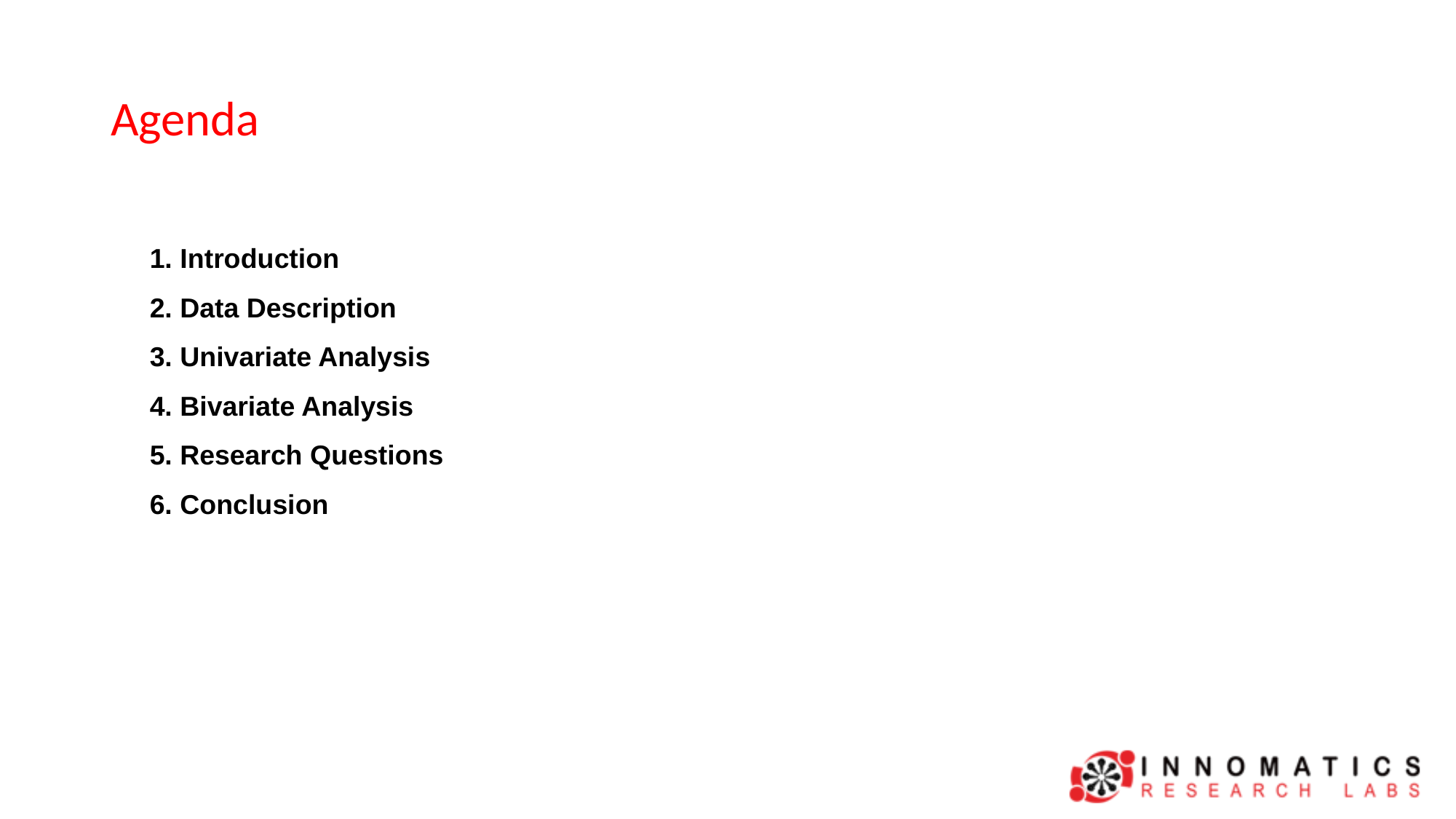

# Agenda
1. Introduction
2. Data Description
3. Univariate Analysis
4. Bivariate Analysis
5. Research Questions
6. Conclusion